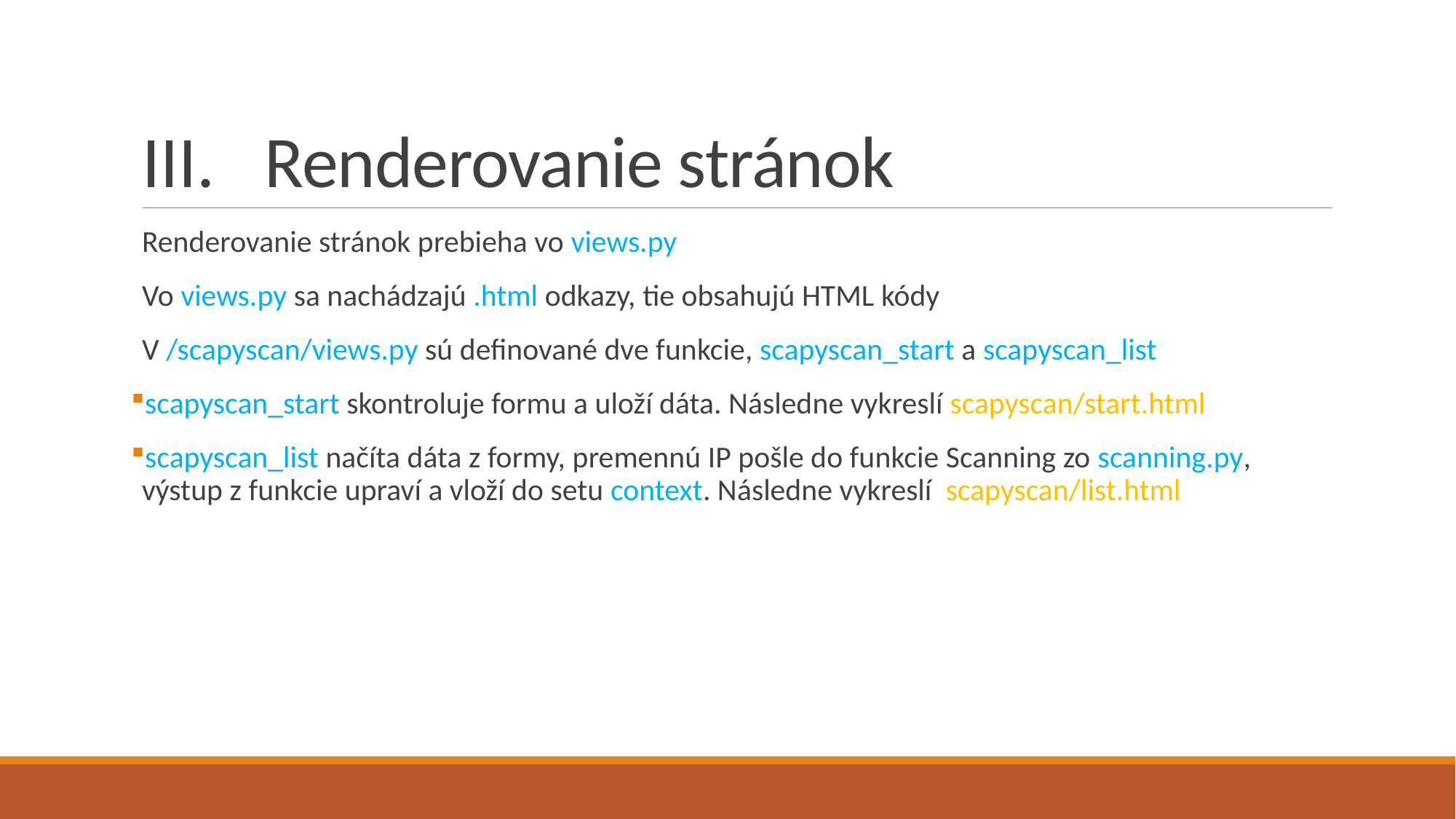

# Renderovanie stránok
Renderovanie stránok prebieha vo views.py
Vo views.py sa nachádzajú .html odkazy, tie obsahujú HTML kódy
V /scapyscan/views.py sú definované dve funkcie, scapyscan_start a scapyscan_list
scapyscan_start skontroluje formu a uloží dáta. Následne vykreslí scapyscan/start.html
scapyscan_list načíta dáta z formy, premennú IP pošle do funkcie Scanning zo scanning.py, výstup z funkcie upraví a vloží do setu context. Následne vykreslí  scapyscan/list.html